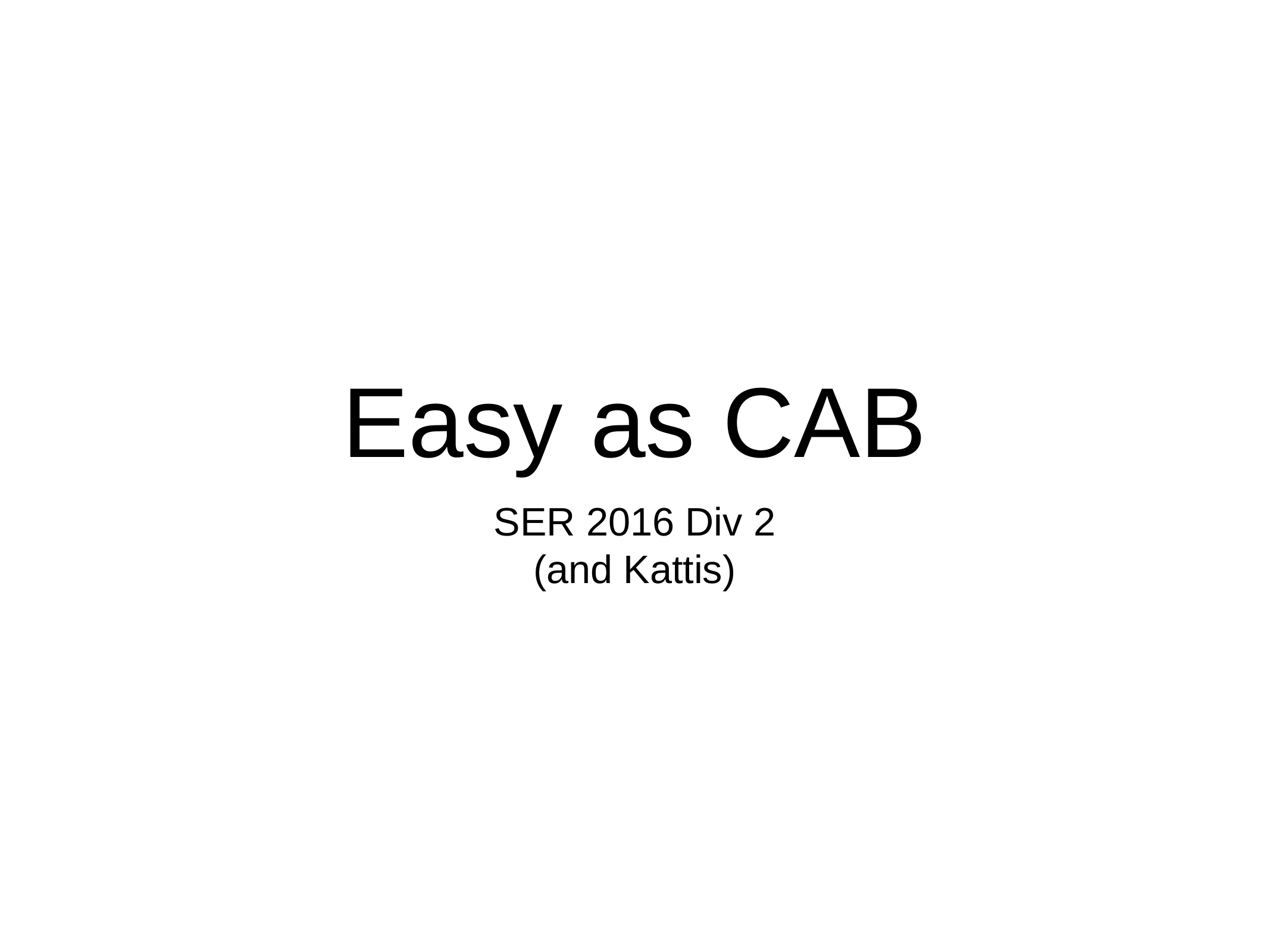

# Easy as CAB
SER 2016 Div 2
(and Kattis)